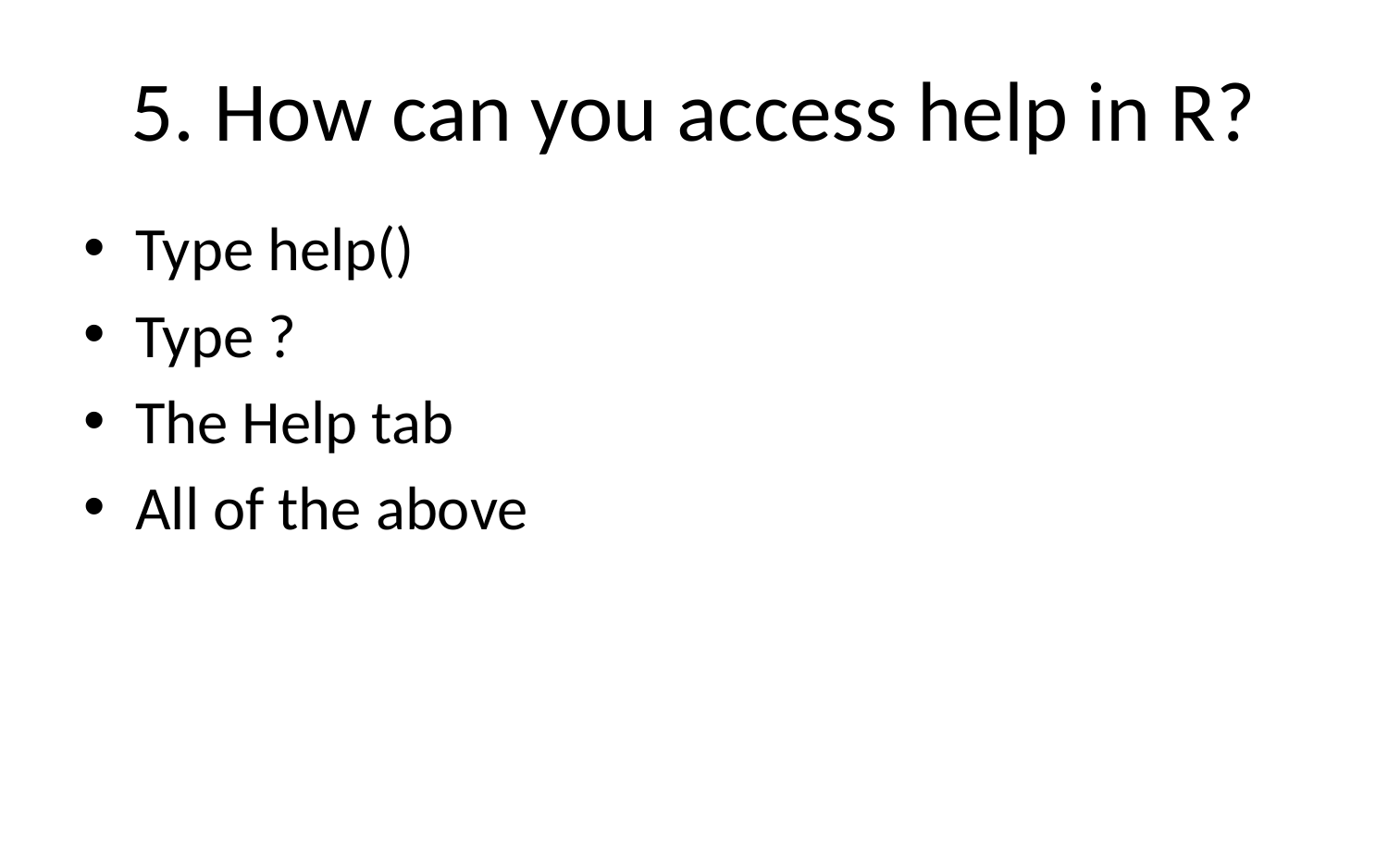

# 5. How can you access help in R?
Type help()
Type ?
The Help tab
All of the above